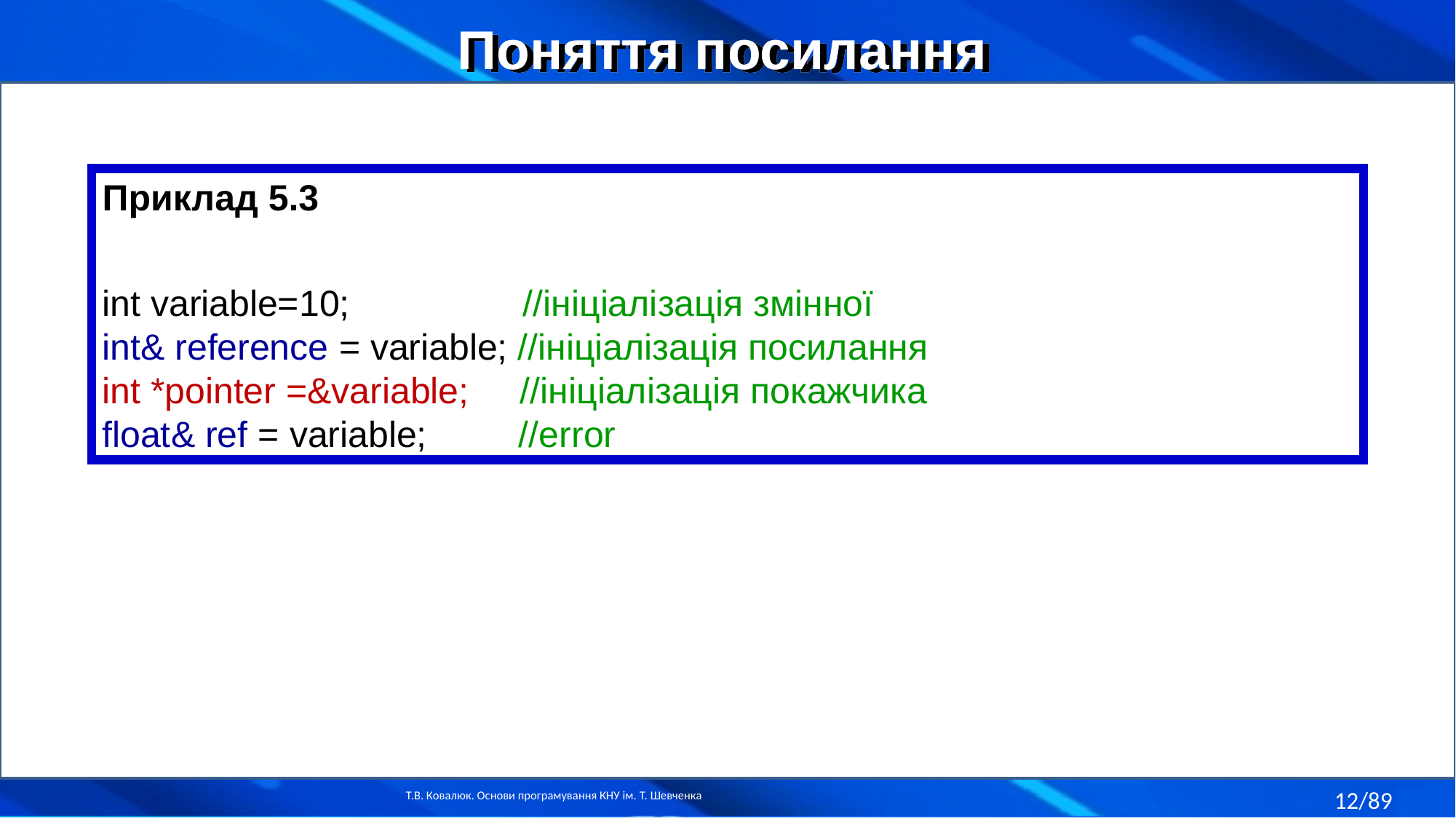

Поняття посилання
Приклад 5.3

int variable=10;                 //ініціалізація змінної
int& reference = variable; //iнiцiалiзацiя посилання
int *pointer =&variable;     //iнiцiалiзацiя покажчика
float& ref = variable;         //error